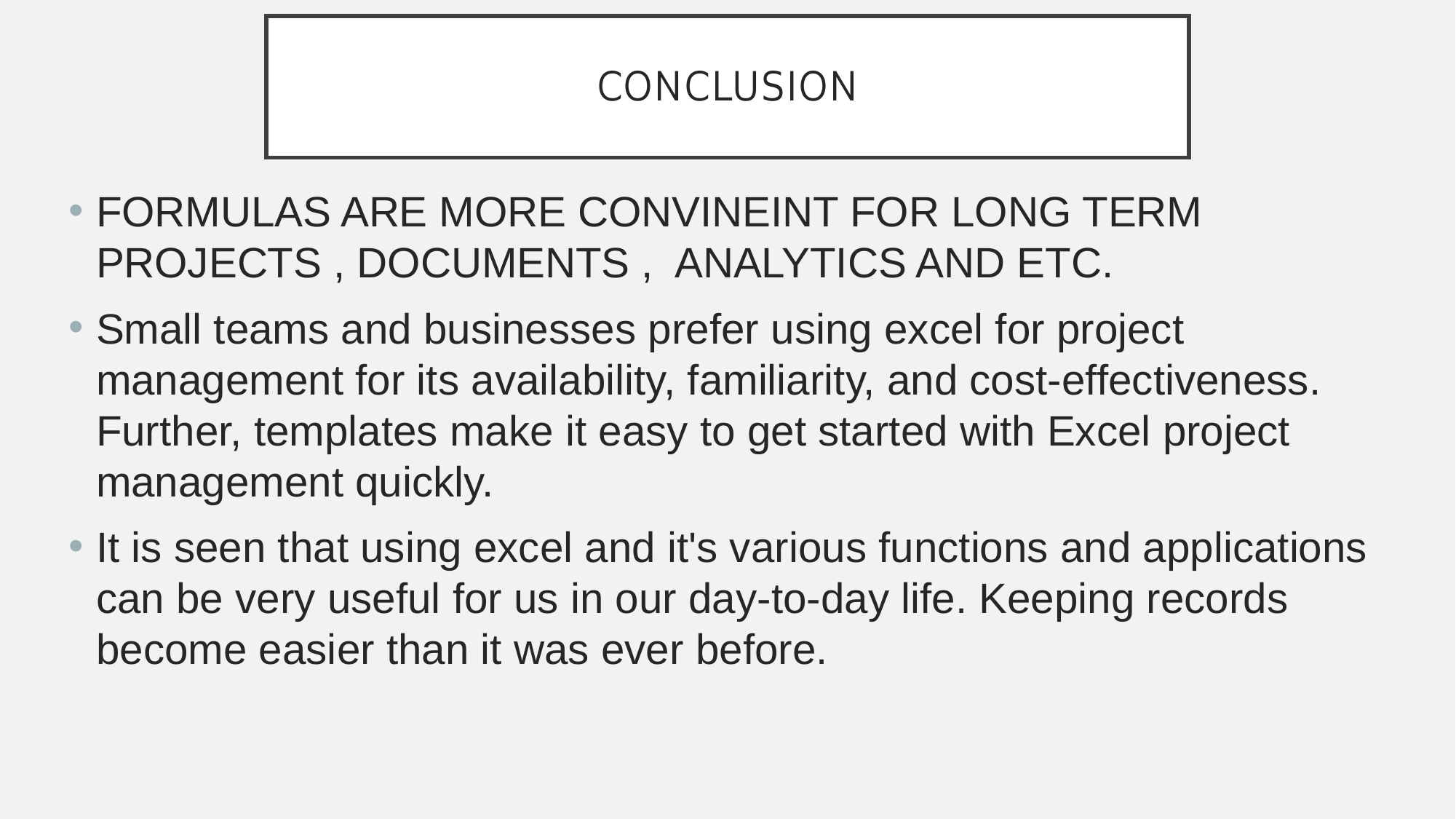

# CONCLUSION
FORMULAS ARE MORE CONVINEINT FOR LONG TERM PROJECTS , DOCUMENTS ,  ANALYTICS AND ETC.
Small teams and businesses prefer using excel for project management for its availability, familiarity, and cost-effectiveness. Further, templates make it easy to get started with Excel project management quickly.
It is seen that using excel and it's various functions and applications can be very useful for us in our day-to-day life. Keeping records become easier than it was ever before.